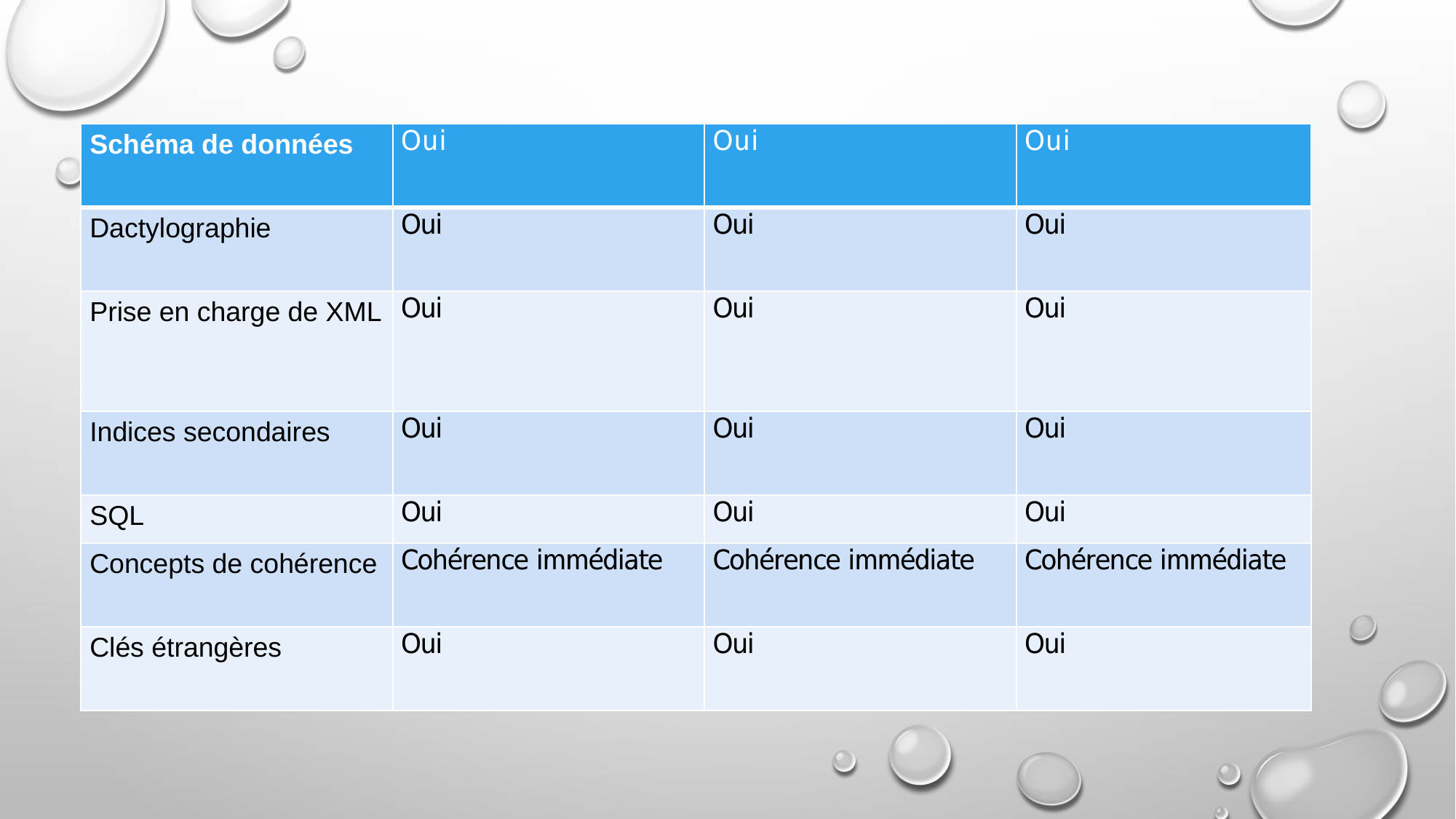

| Schéma de données | Oui | Oui | Oui |
| --- | --- | --- | --- |
| Dactylographie | Oui | Oui | Oui |
| Prise en charge de XML | Oui | Oui | Oui |
| Indices secondaires | Oui | Oui | Oui |
| SQL | Oui | Oui | Oui |
| Concepts de cohérence | Cohérence immédiate | Cohérence immédiate | Cohérence immédiate |
| Clés étrangères | Oui | Oui | Oui |